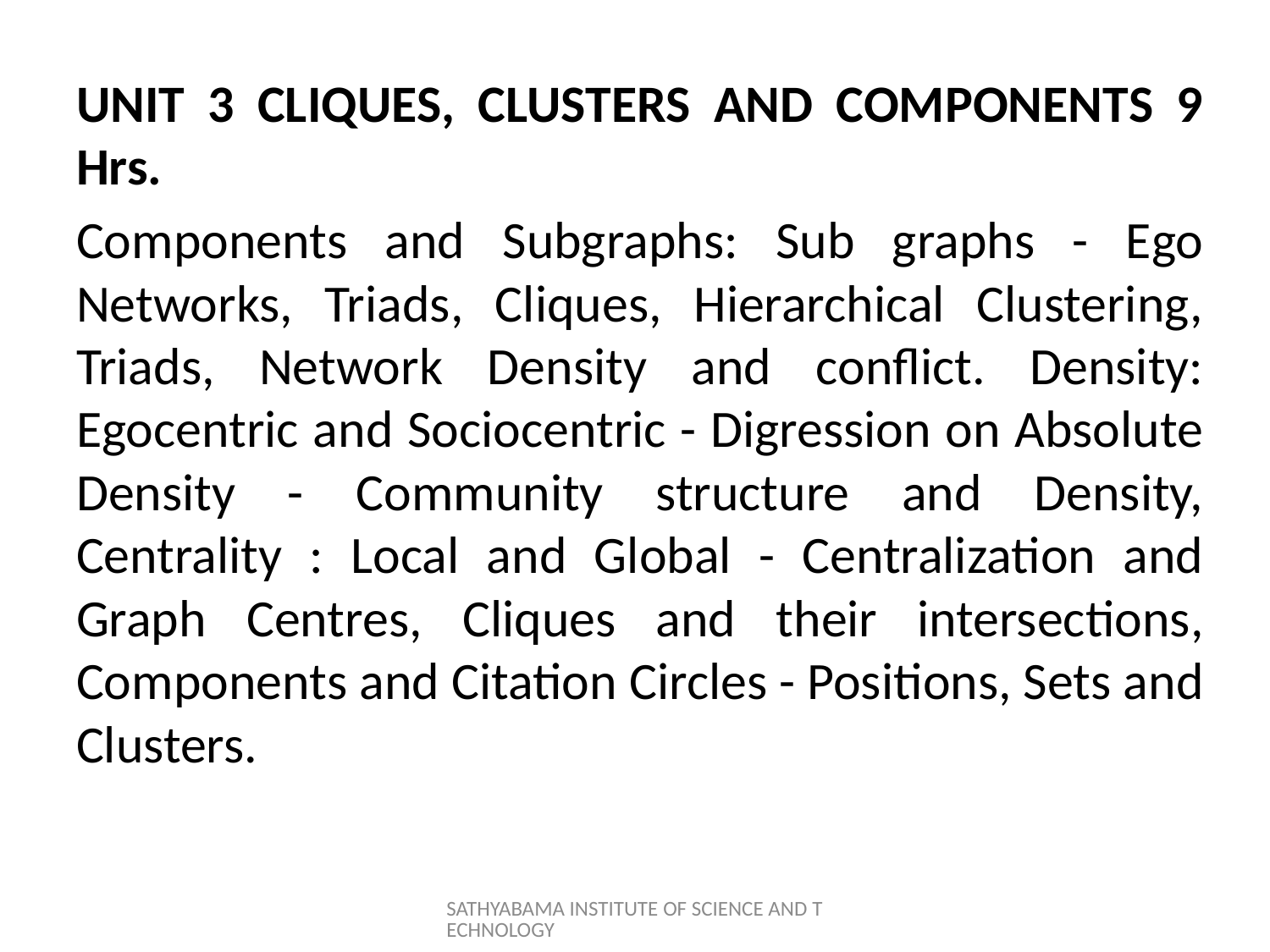

UNIT 3 CLIQUES, CLUSTERS AND COMPONENTS 9 Hrs.
Components and Subgraphs: Sub graphs - Ego Networks, Triads, Cliques, Hierarchical Clustering, Triads, Network Density and conflict. Density: Egocentric and Sociocentric - Digression on Absolute Density - Community structure and Density, Centrality : Local and Global - Centralization and Graph Centres, Cliques and their intersections, Components and Citation Circles - Positions, Sets and Clusters.

SATHYABAMA INSTITUTE OF SCIENCE AND TECHNOLOGY